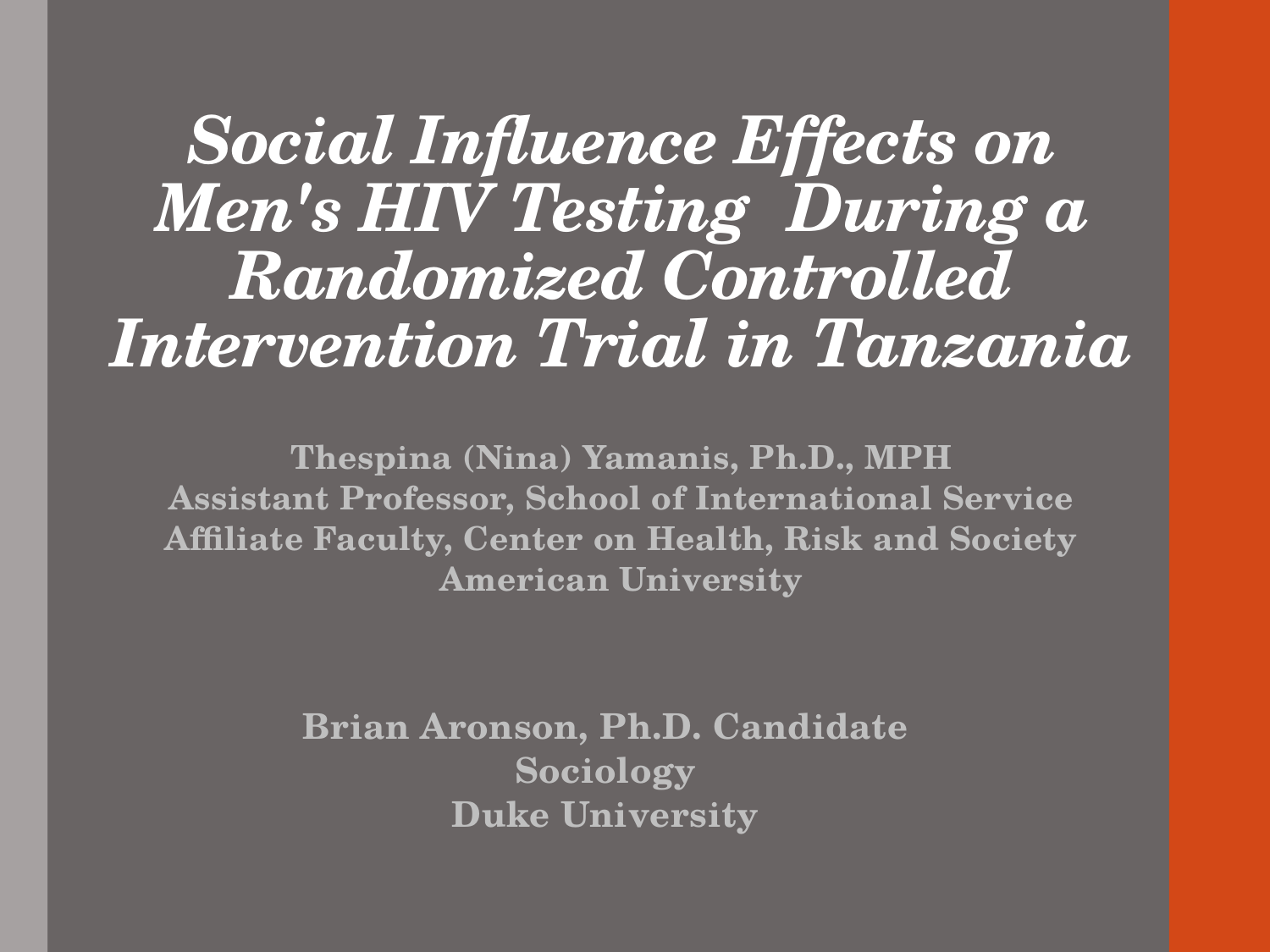

# Social Influence Effects on Men's HIV Testing  During a Randomized Controlled Intervention Trial in Tanzania
Thespina (Nina) Yamanis, Ph.D., MPH
Assistant Professor, School of International Service
Affiliate Faculty, Center on Health, Risk and Society
American University
Brian Aronson, Ph.D. Candidate
Sociology
Duke University